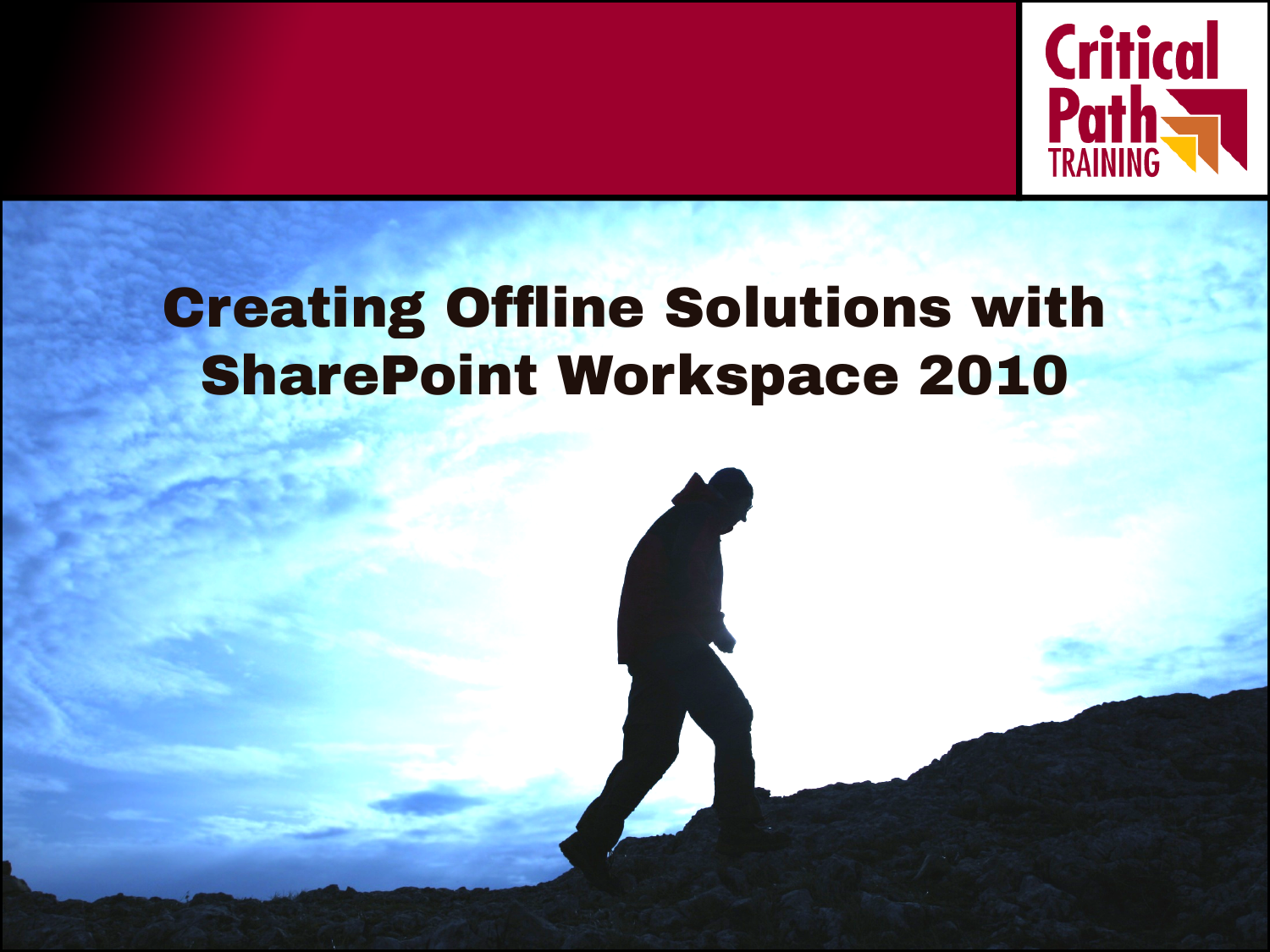

# Creating Offline Solutions with SharePoint Workspace 2010